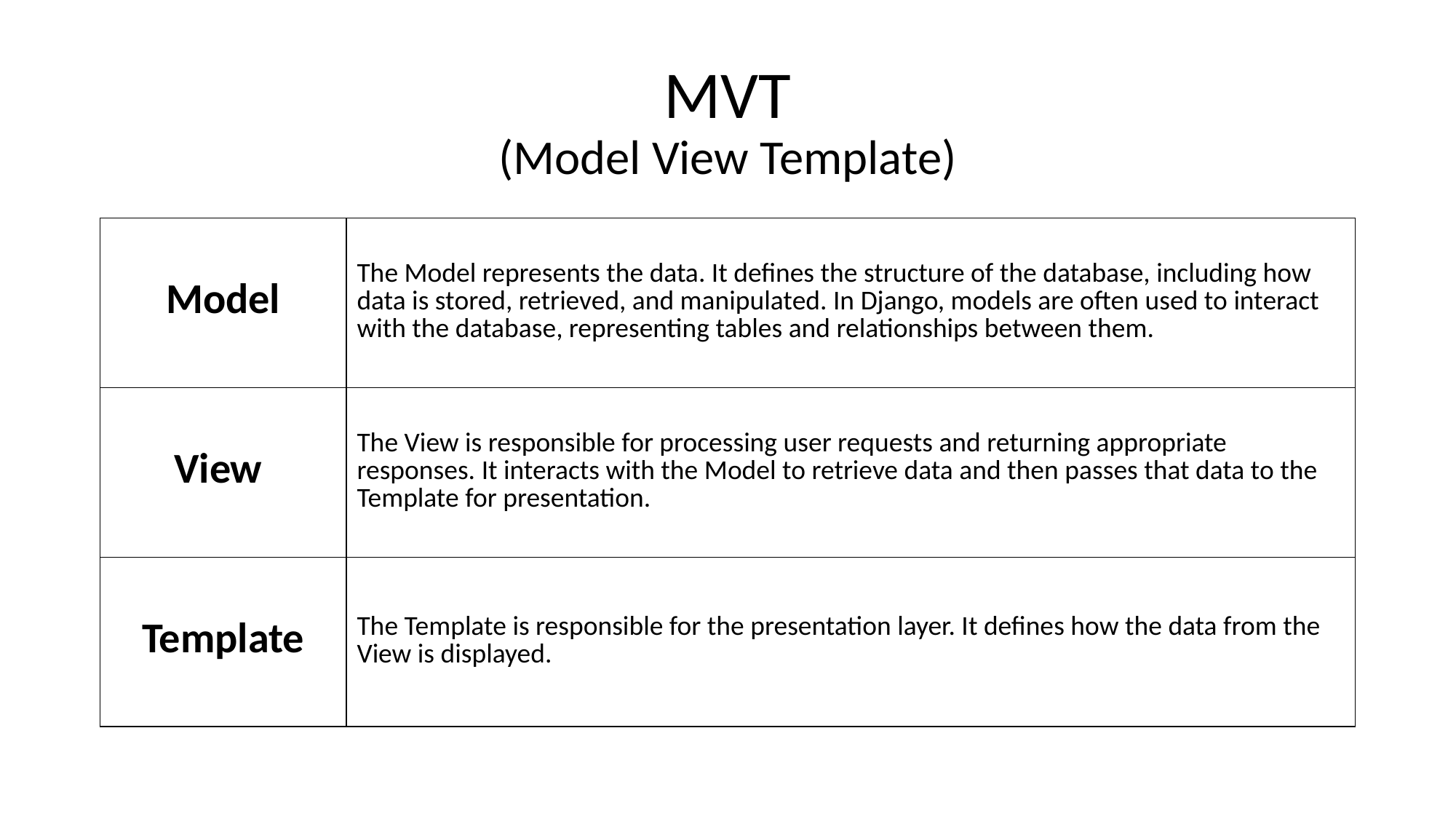

# MVT (Model View Template)
| Model | The Model represents the data. It defines the structure of the database, including how data is stored, retrieved, and manipulated. In Django, models are often used to interact with the database, representing tables and relationships between them. |
| --- | --- |
| View | The View is responsible for processing user requests and returning appropriate responses. It interacts with the Model to retrieve data and then passes that data to the Template for presentation. |
| Template | The Template is responsible for the presentation layer. It defines how the data from the View is displayed. |